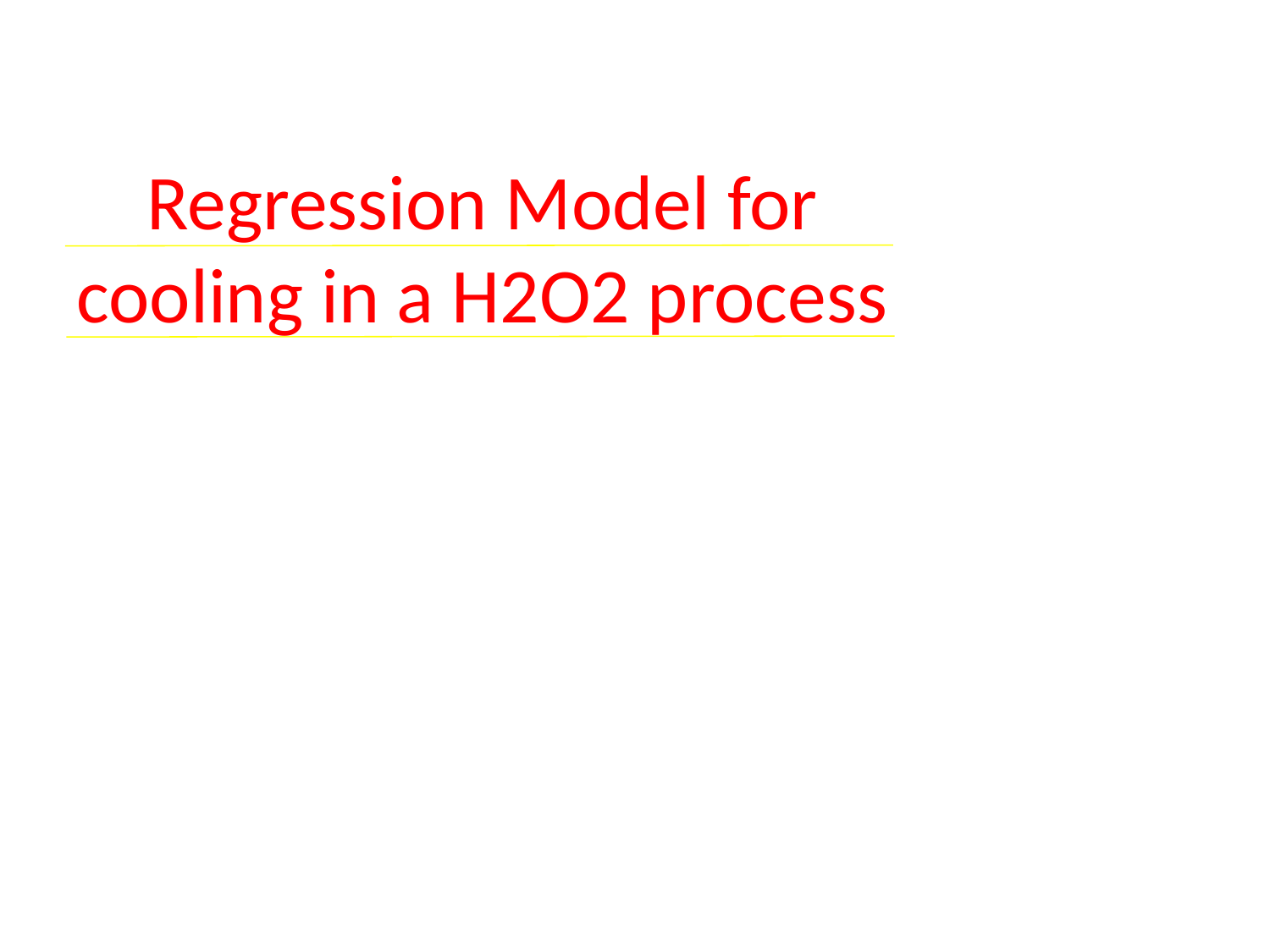

# Regression Model for cooling in a H2O2 process